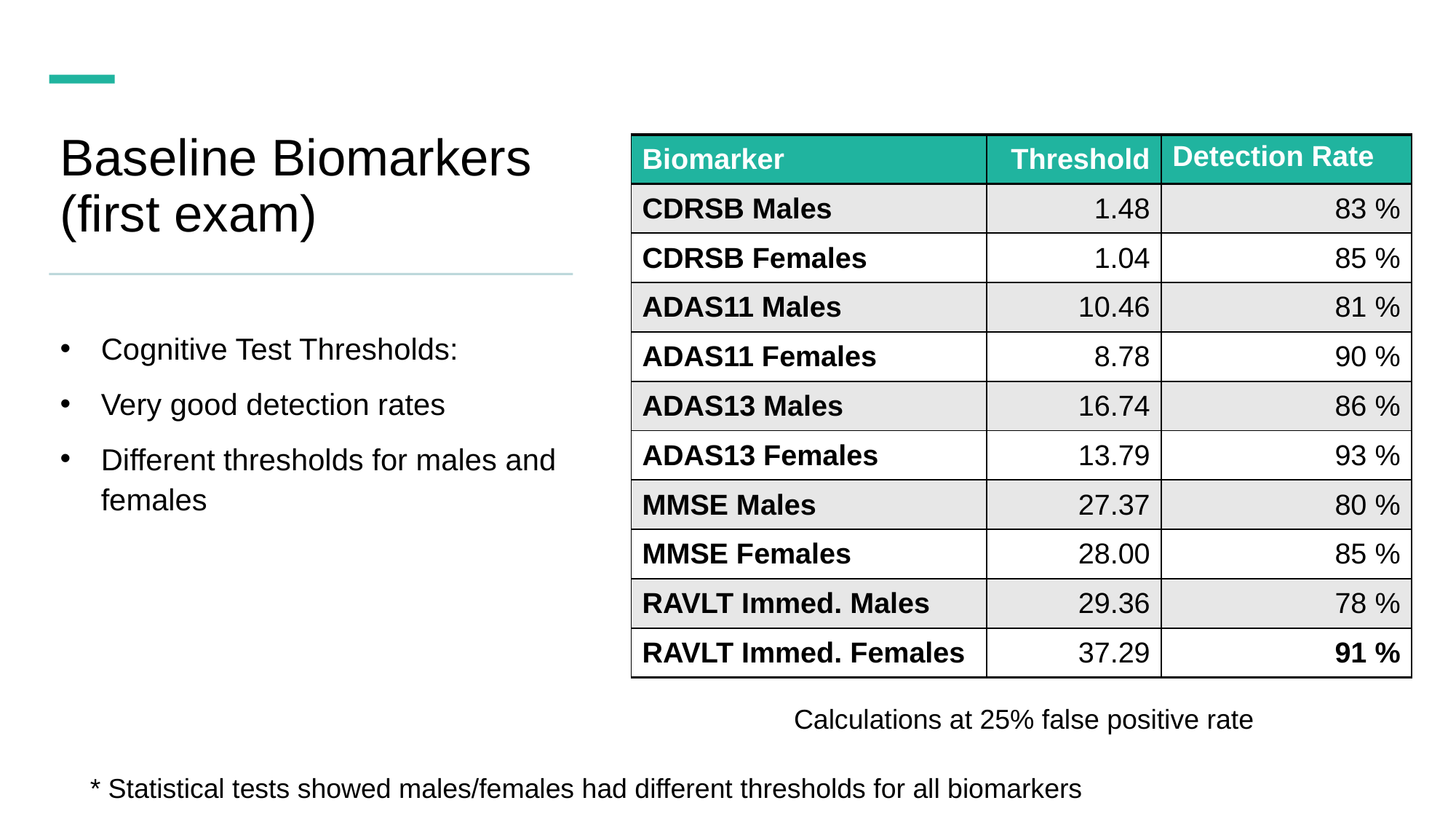

# Baseline Biomarkers (first exam)
| Biomarker | Threshold | Detection Rate |
| --- | --- | --- |
| CDRSB Males | 1.48 | 83 % |
| CDRSB Females | 1.04 | 85 % |
| ADAS11 Males | 10.46 | 81 % |
| ADAS11 Females | 8.78 | 90 % |
| ADAS13 Males | 16.74 | 86 % |
| ADAS13 Females | 13.79 | 93 % |
| MMSE Males | 27.37 | 80 % |
| MMSE Females | 28.00 | 85 % |
| RAVLT Immed. Males | 29.36 | 78 % |
| RAVLT Immed. Females | 37.29 | 91 % |

Cognitive Test Thresholds:
Very good detection rates
Different thresholds for males and females
Calculations at 25% false positive rate
* Statistical tests showed males/females had different thresholds for all biomarkers